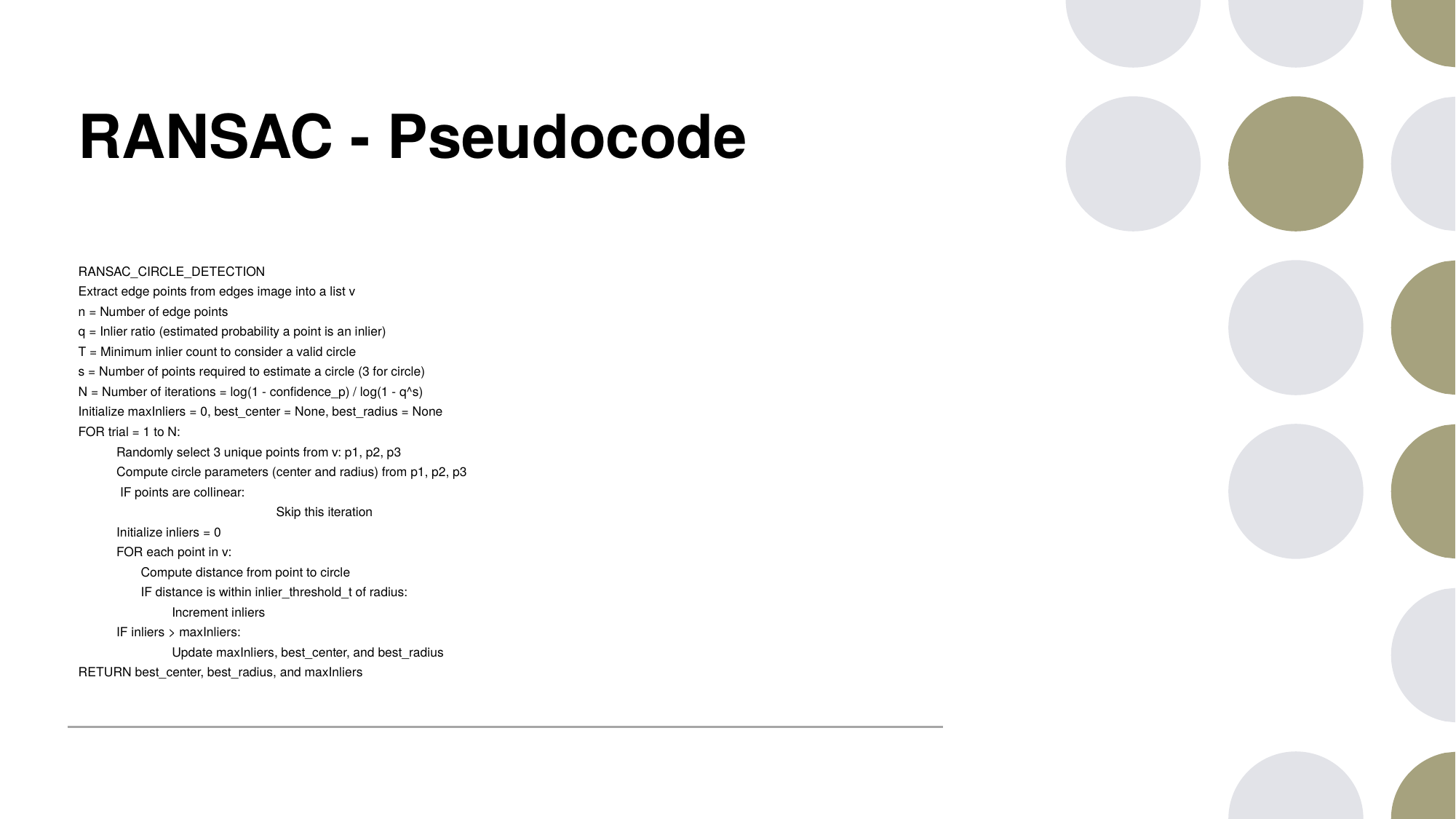

# RANSAC - Pseudocode
RANSAC_CIRCLE_DETECTION
Extract edge points from edges image into a list v
n = Number of edge points
q = Inlier ratio (estimated probability a point is an inlier)
T = Minimum inlier count to consider a valid circle
s = Number of points required to estimate a circle (3 for circle)
N = Number of iterations = log(1 - confidence_p) / log(1 - q^s)
Initialize maxInliers = 0, best_center = None, best_radius = None
FOR trial = 1 to N:
	Randomly select 3 unique points from v: p1, p2, p3
	Compute circle parameters (center and radius) from p1, p2, p3
	 IF points are collinear:
                                   	             Skip this iteration
	Initialize inliers = 0
	FOR each point in v:
	       Compute distance from point to circle
	       IF distance is within inlier_threshold_t of radius:
	                Increment inliers
	IF inliers > maxInliers:
	                Update maxInliers, best_center, and best_radius
RETURN best_center, best_radius, and maxInliers